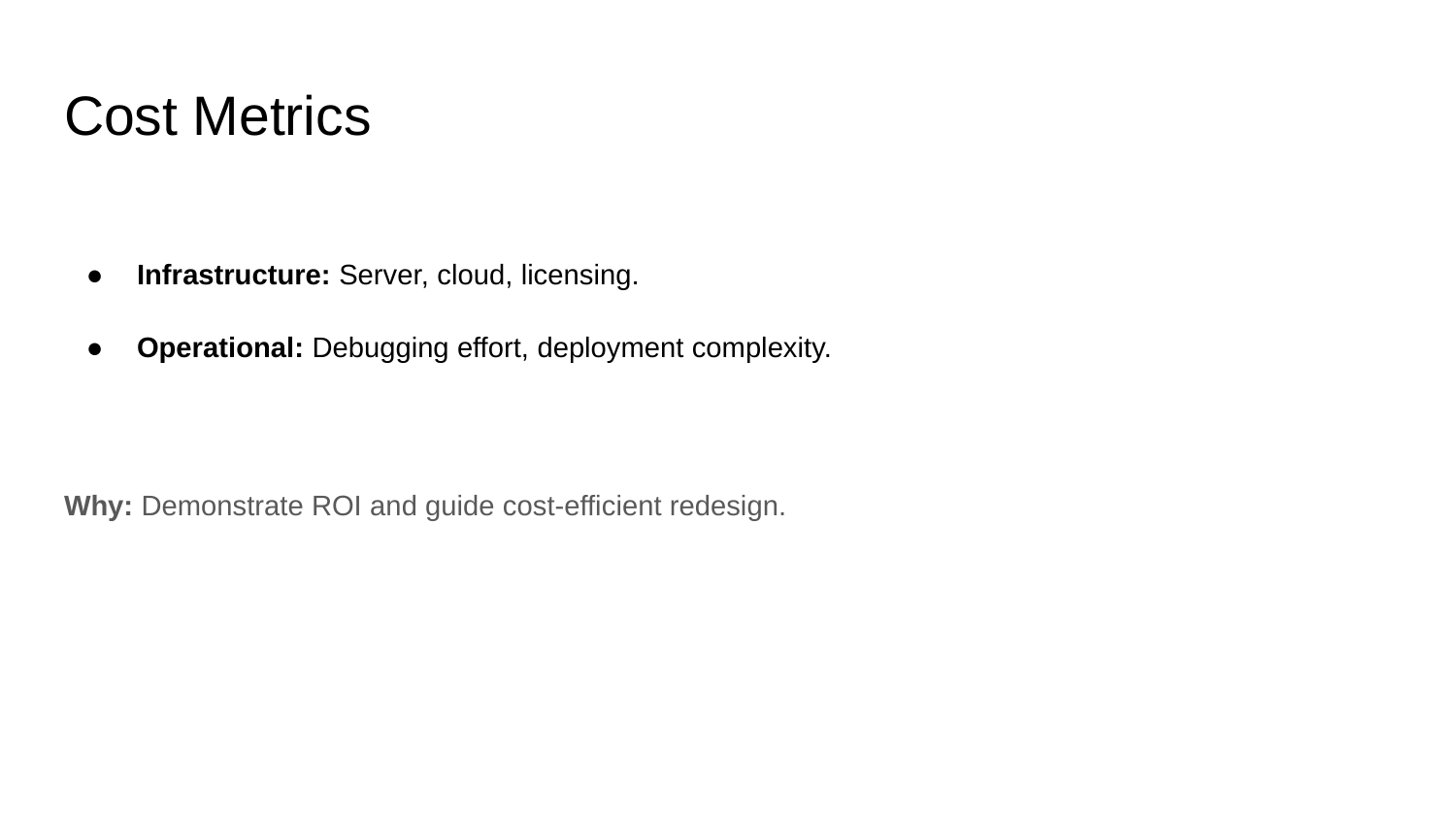

# Cost Metrics

Infrastructure: Server, cloud, licensing.
Operational: Debugging effort, deployment complexity.

Why: Demonstrate ROI and guide cost-efficient redesign.